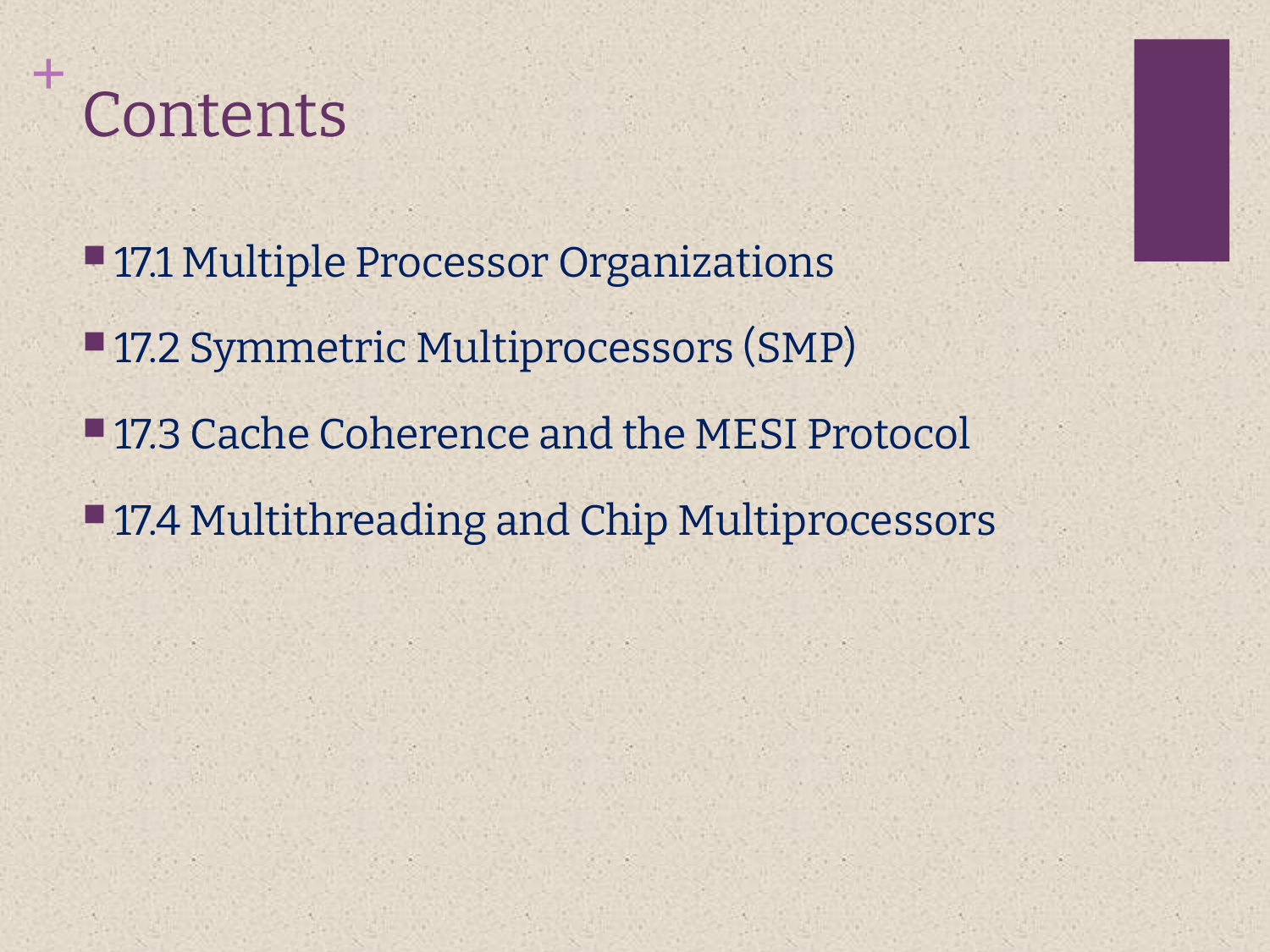

# Contents
17.1 Multiple Processor Organizations
17.2 Symmetric Multiprocessors (SMP)
17.3 Cache Coherence and the MESI Protocol
17.4 Multithreading and Chip Multiprocessors